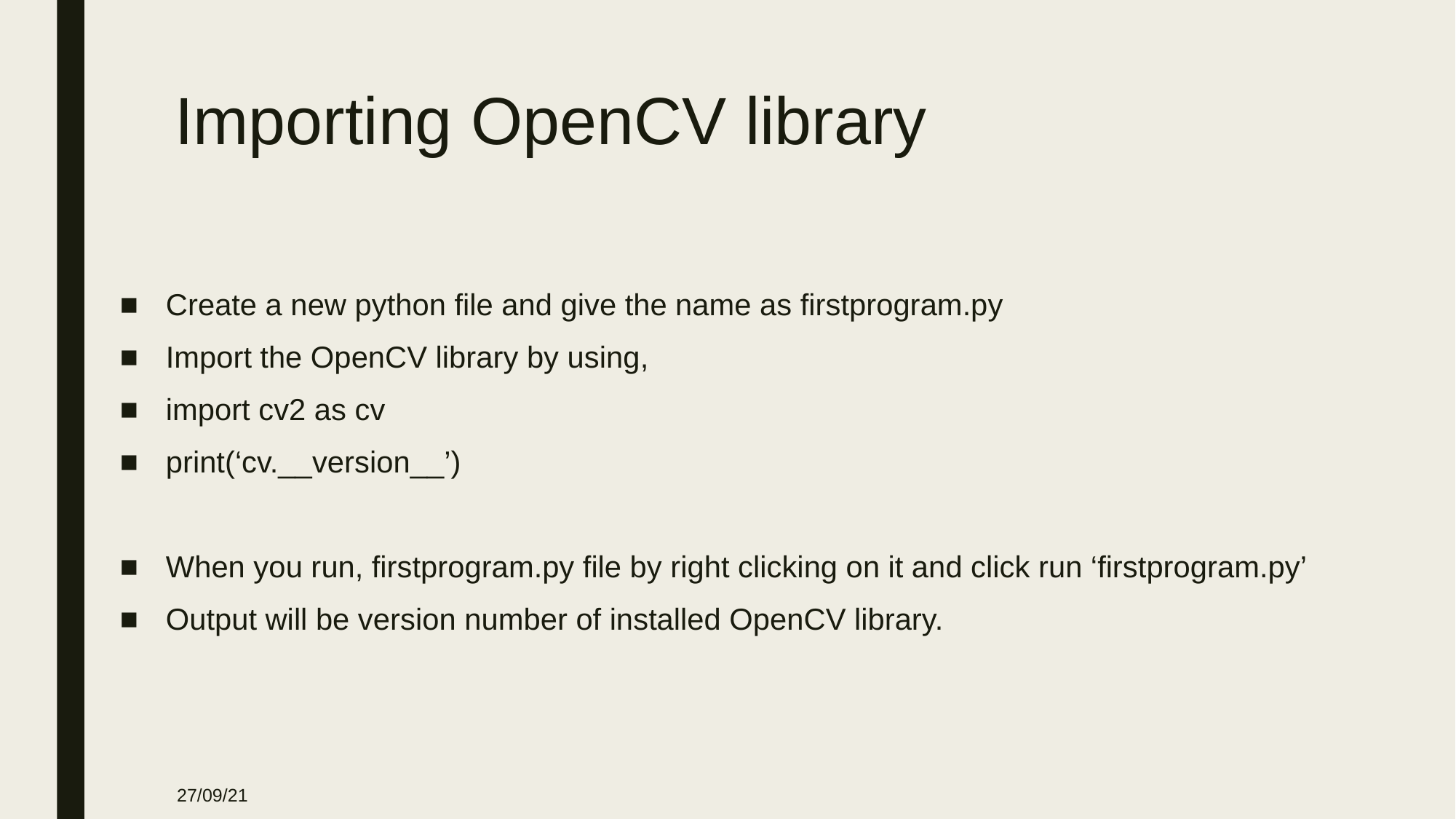

# Importing OpenCV library
Create a new python file and give the name as firstprogram.py
Import the OpenCV library by using,
import cv2 as cv
print(‘cv.__version__’)

When you run, firstprogram.py file by right clicking on it and click run ‘firstprogram.py’
Output will be version number of installed OpenCV library.
27/09/21